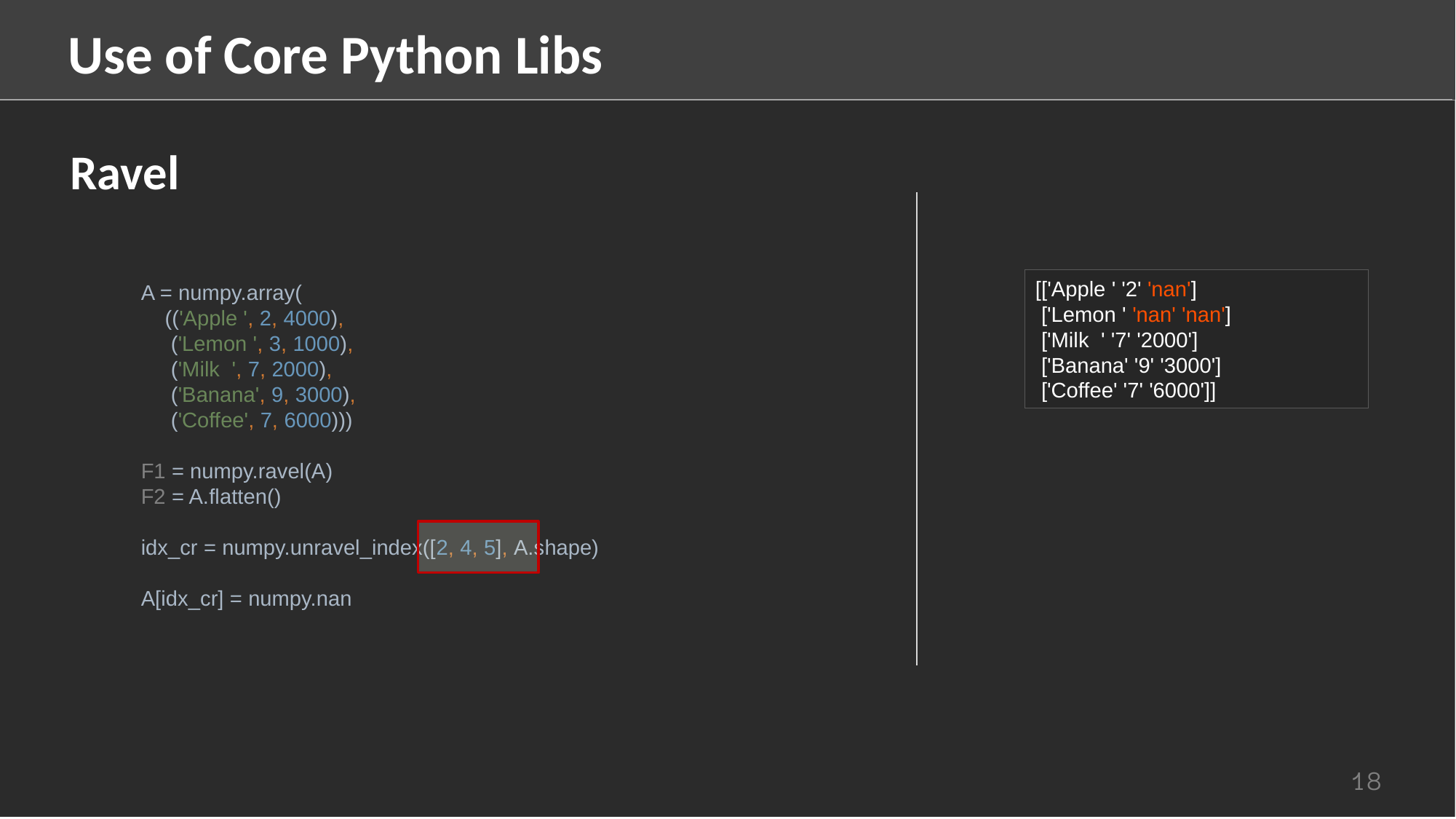

Use of Core Python Libs
Ravel
[['Apple ' '2' 'nan']
 ['Lemon ' 'nan' 'nan']
 ['Milk  ' '7' '2000']
 ['Banana' '9' '3000']
 ['Coffee' '7' '6000']]
A = numpy.array(
    (('Apple ', 2, 4000),
     ('Lemon ', 3, 1000),
     ('Milk  ', 7, 2000),
     ('Banana', 9, 3000),
     ('Coffee', 7, 6000)))
F1 = numpy.ravel(A)
F2 = A.flatten()
idx_cr = numpy.unravel_index([2, 4, 5], A.shape)
A[idx_cr] = numpy.nan